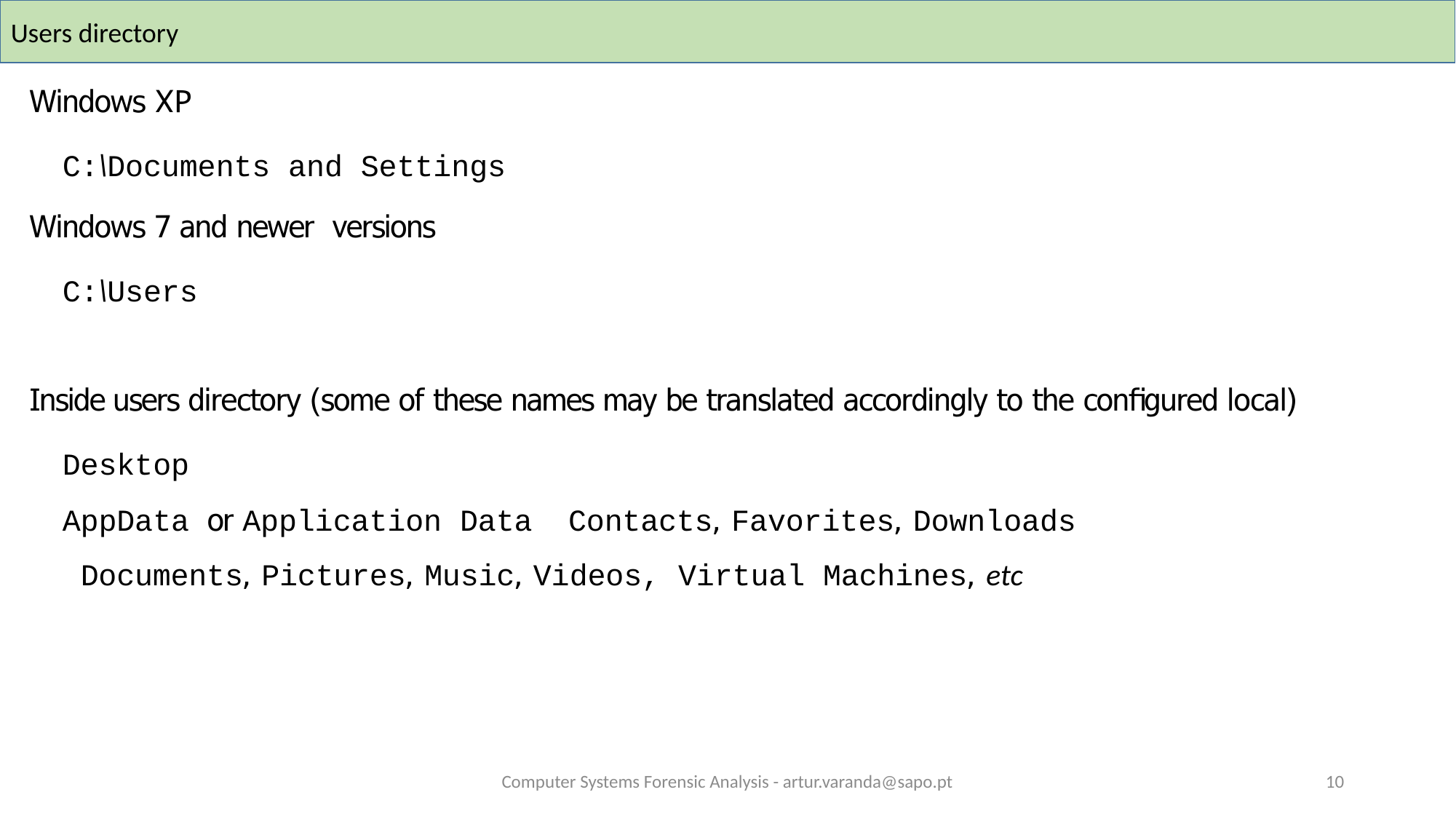

Users directory
Windows XP
C:\Documents and Settings
Windows 7 and newer  versions
C:\Users

Inside users directory (some of these names may be translated accordingly to the configured local)
Desktop
AppData or Application Data  Contacts, Favorites, Downloads  Documents, Pictures, Music, Videos, Virtual Machines, etc
Computer Systems Forensic Analysis - artur.varanda@sapo.pt
10